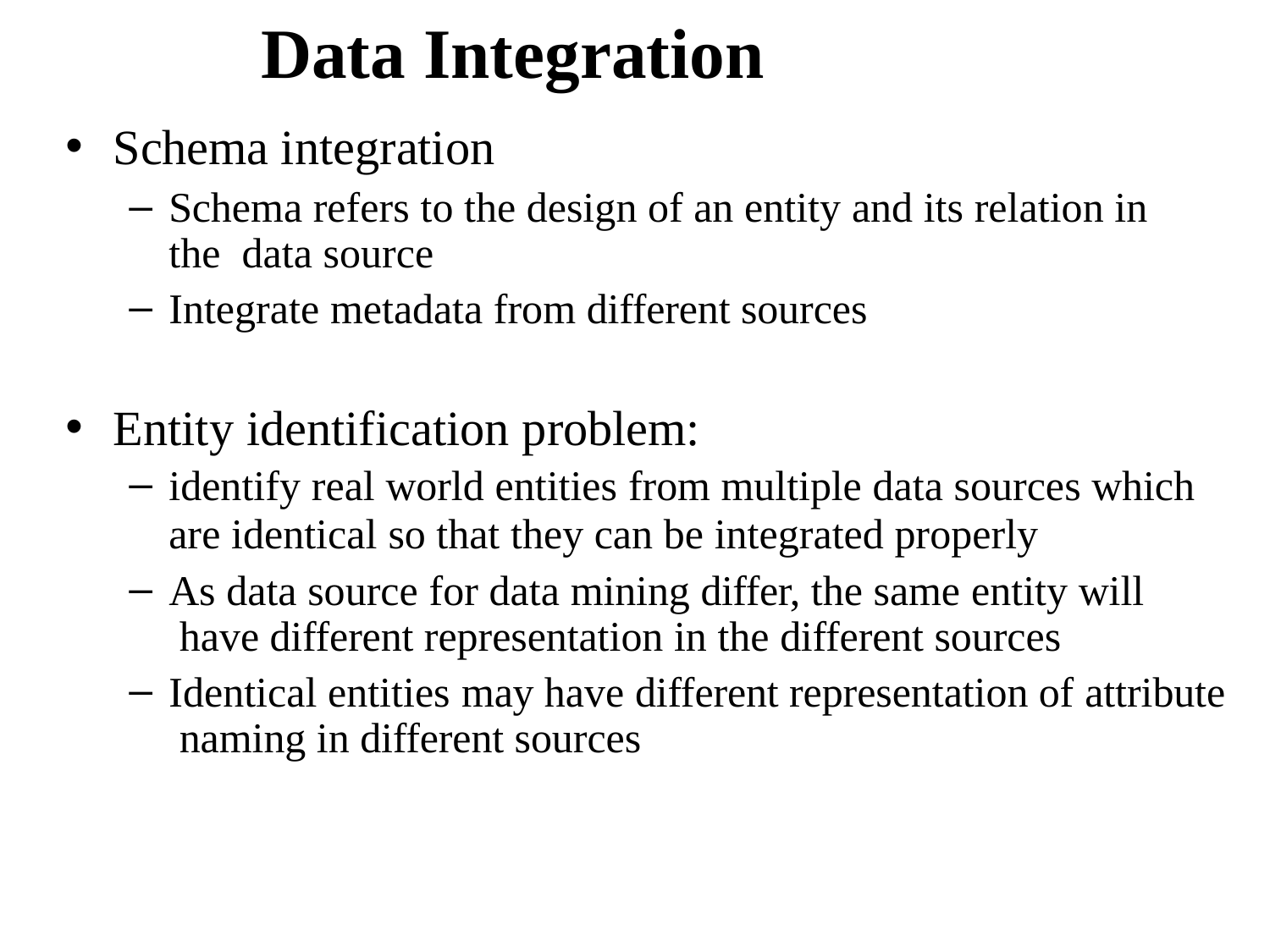

# Data Integration
Schema integration
Schema refers to the design of an entity and its relation in the  data source
Integrate metadata from different sources

Entity identification problem:
identify real world entities from multiple data sources which
are identical so that they can be integrated properly
As data source for data mining differ, the same entity will  have different representation in the different sources
Identical entities may have different representation of attribute  naming in different sources